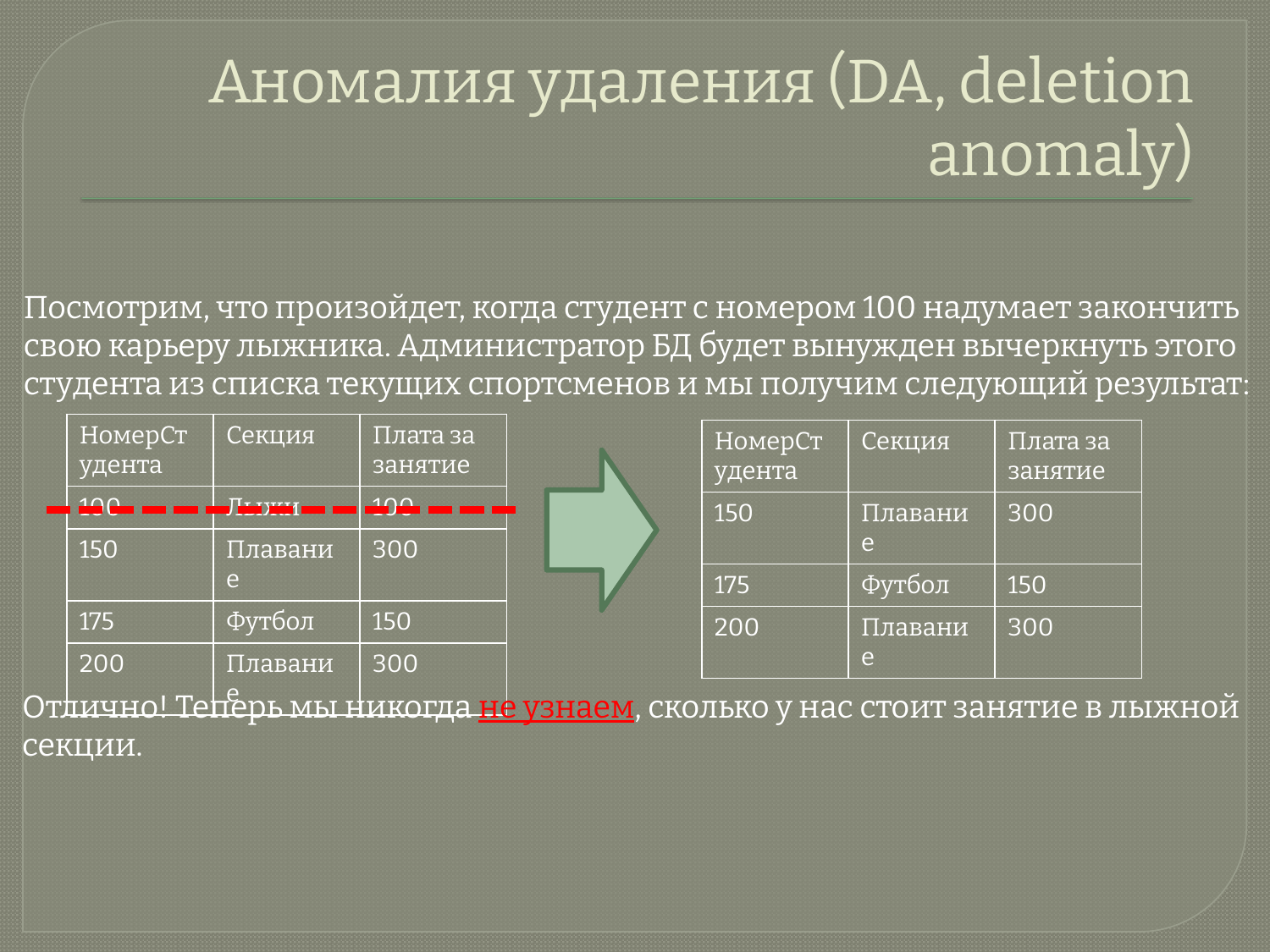

# Аномалия удаления (DA, deletion anomaly)
Посмотрим, что произойдет, когда студент с номером 100 надумает закончить
свою карьеру лыжника. Администратор БД будет вынужден вычеркнуть этого
студента из списка текущих спортсменов и мы получим следующий результат:
| НомерСтудента | Секция | Плата за занятие |
| --- | --- | --- |
| 100 | Лыжи | 100 |
| 150 | Плавание | 300 |
| 175 | Футбол | 150 |
| 200 | Плавание | 300 |
| НомерСтудента | Секция | Плата за занятие |
| --- | --- | --- |
| 150 | Плавание | 300 |
| 175 | Футбол | 150 |
| 200 | Плавание | 300 |

Отлично! Теперь мы никогда не узнаем, сколько у нас стоит занятие в лыжной
секции.